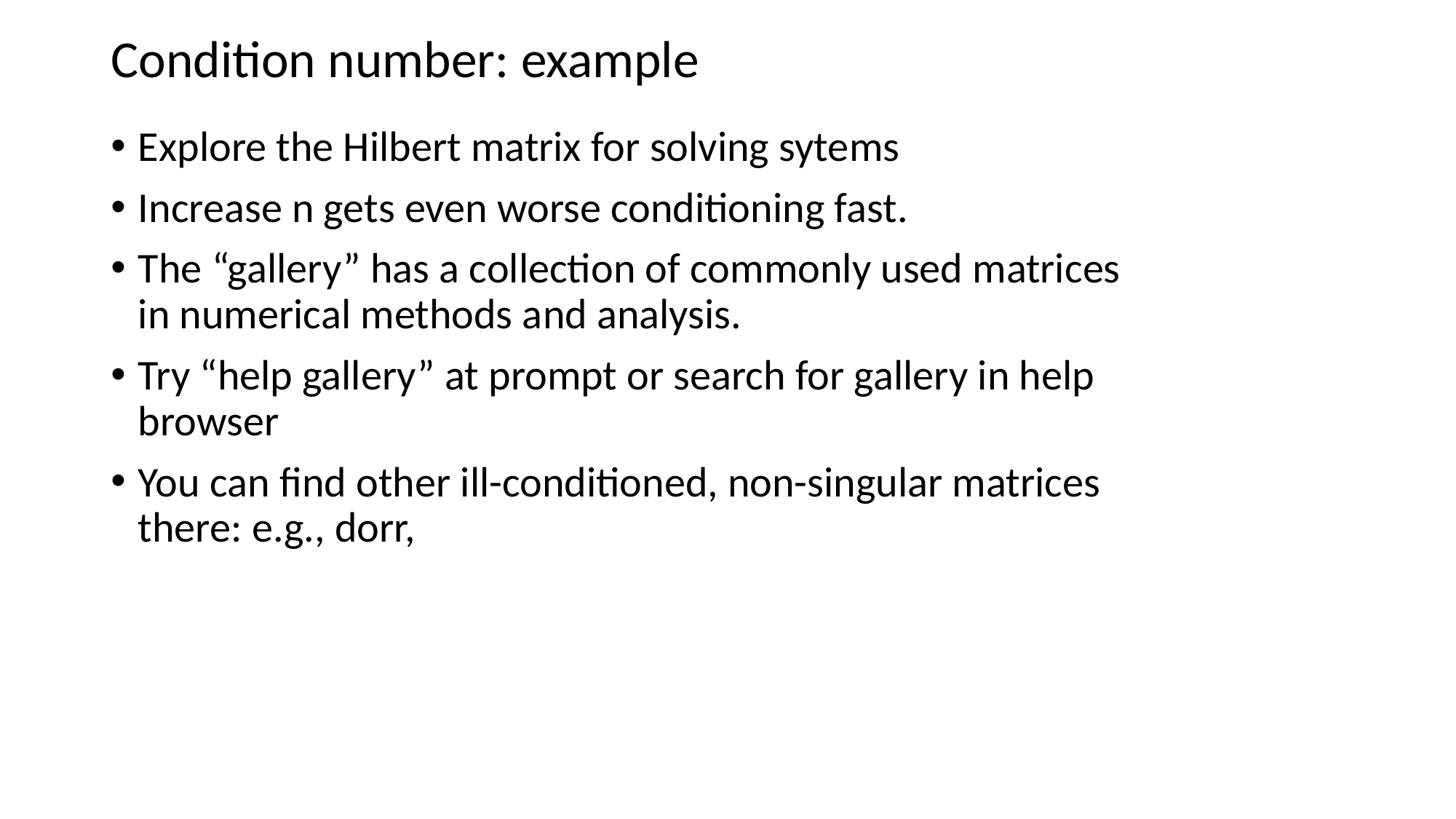

# Condition number: example
Explore the Hilbert matrix for solving sytems
Increase n gets even worse conditioning fast.
The “gallery” has a collection of commonly used matrices in numerical methods and analysis.
Try “help gallery” at prompt or search for gallery in help browser
You can find other ill-conditioned, non-singular matrices there: e.g., dorr,